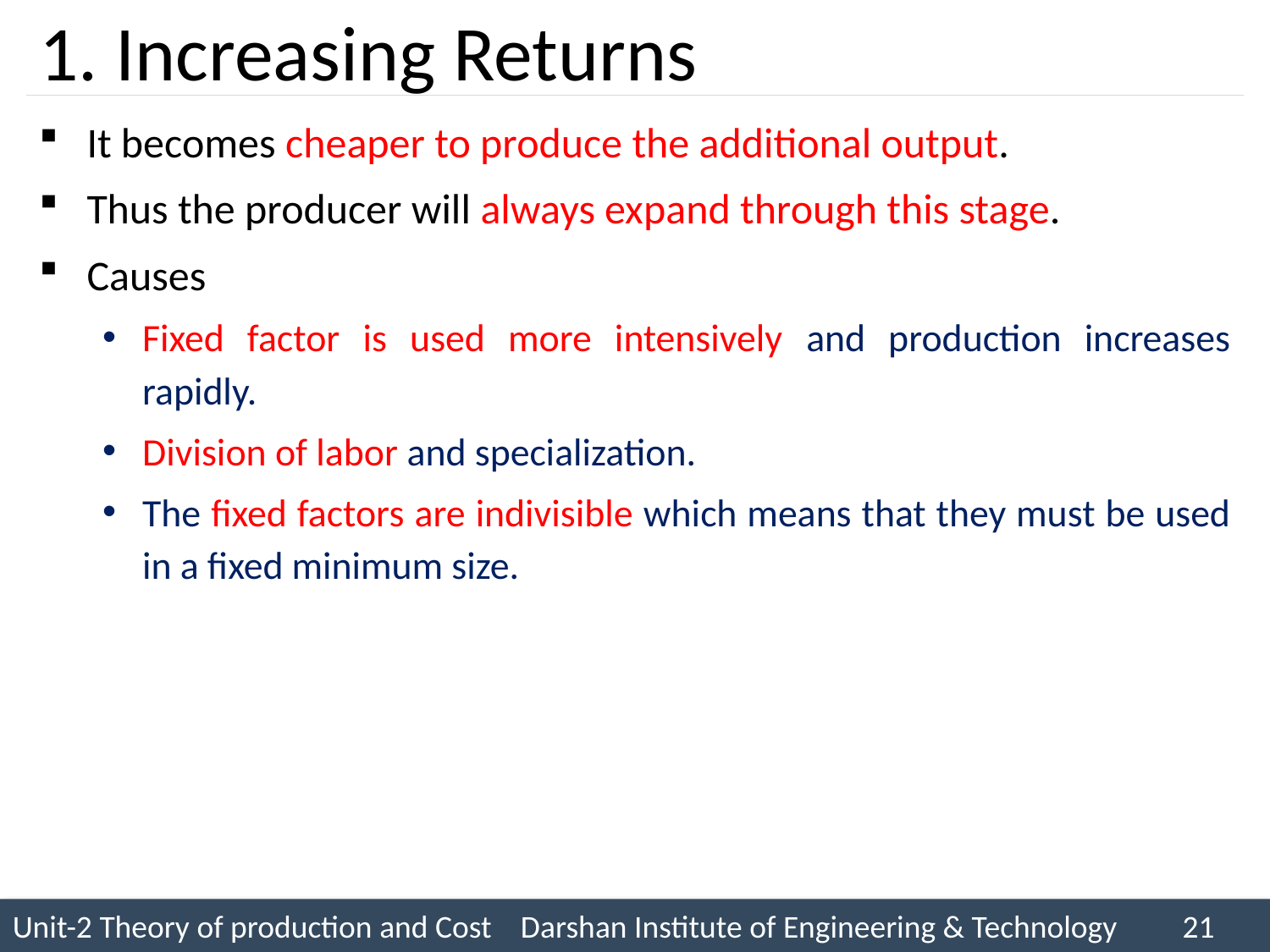

# 1. Increasing Returns
It becomes cheaper to produce the additional output.
Thus the producer will always expand through this stage.
Causes
Fixed factor is used more intensively and production increases rapidly.
Division of labor and specialization.
The fixed factors are indivisible which means that they must be used in a fixed minimum size.